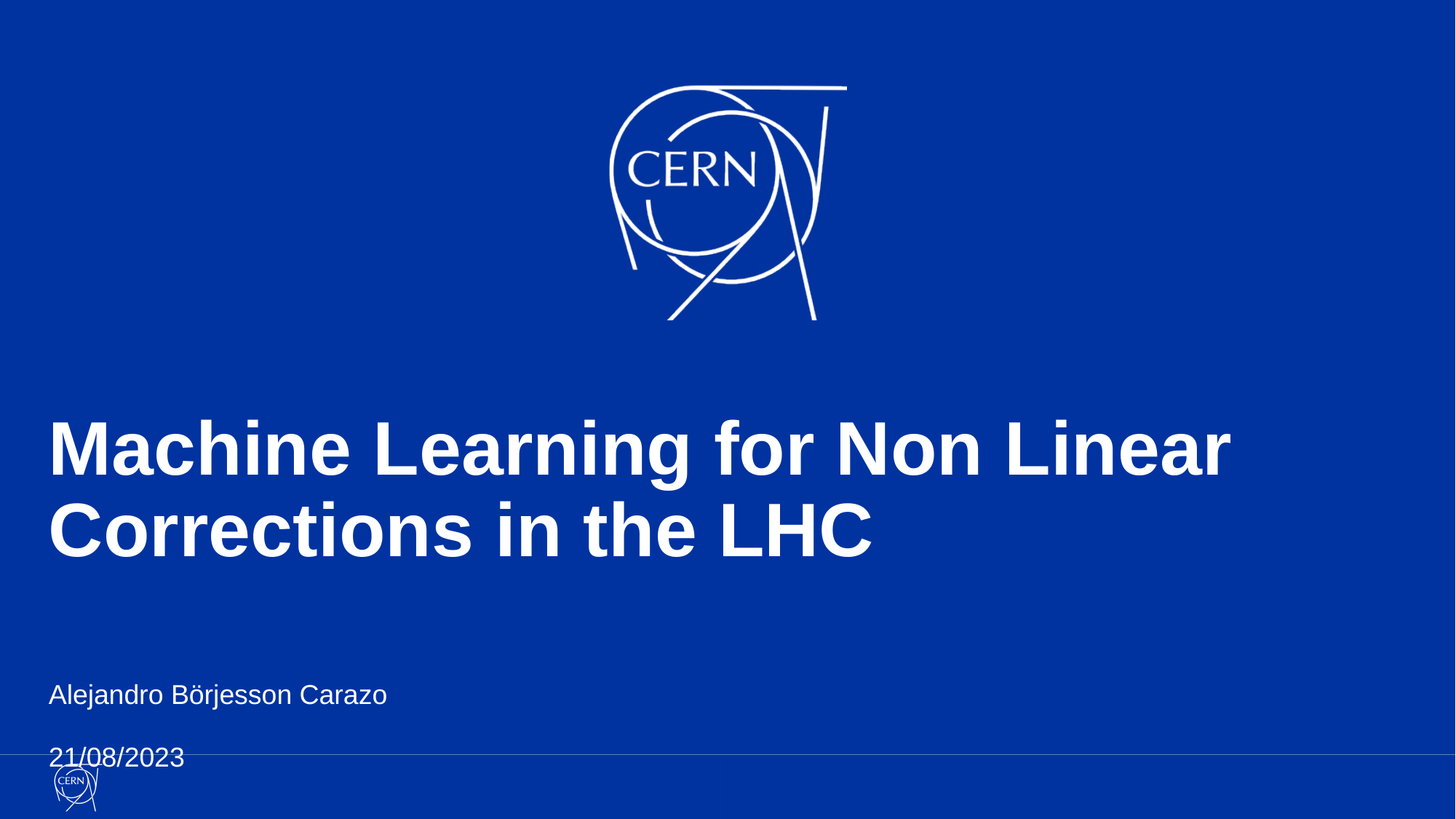

# Machine Learning for Non Linear Corrections in the LHC
Alejandro Börjesson Carazo
21/08/2023